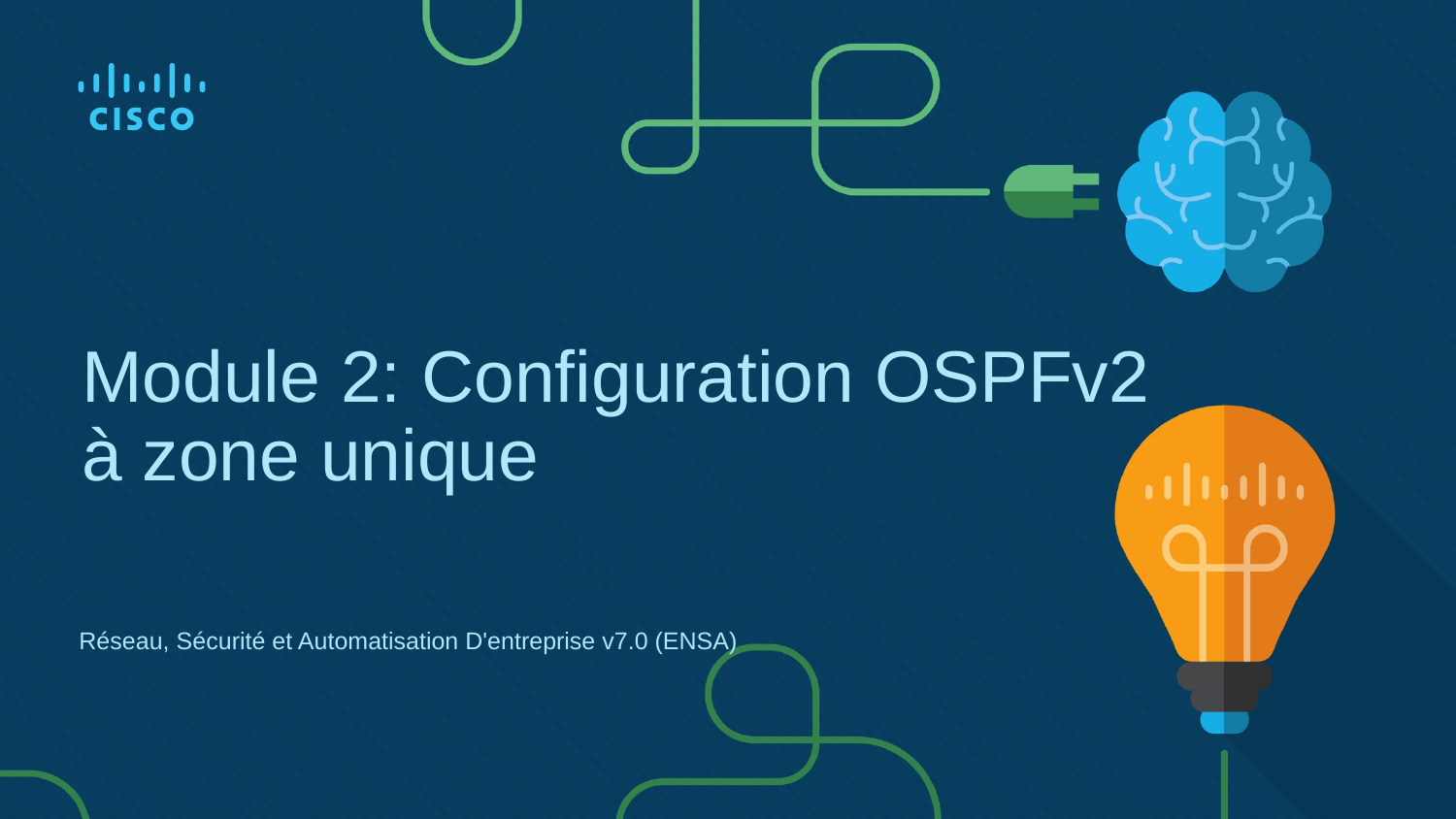

# Module 2: Configuration OSPFv2 à zone unique
Réseau, Sécurité et Automatisation D'entreprise v7.0 (ENSA)